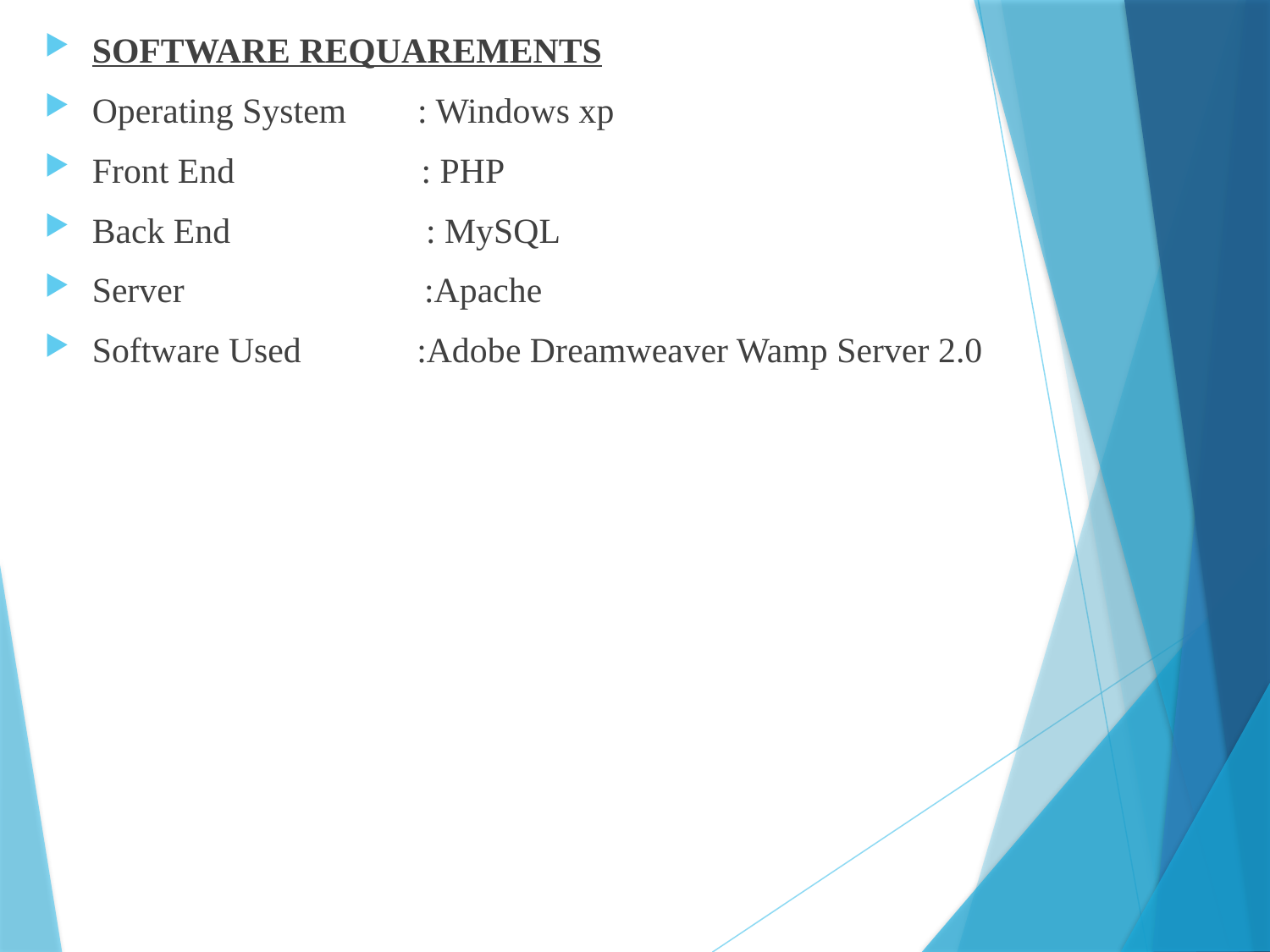

SOFTWARE REQUAREMENTS
Operating System        : Windows xp
Front End                     : PHP
Back End                      : MySQL
Server                           :Apache
Software Used             :Adobe Dreamweaver Wamp Server 2.0